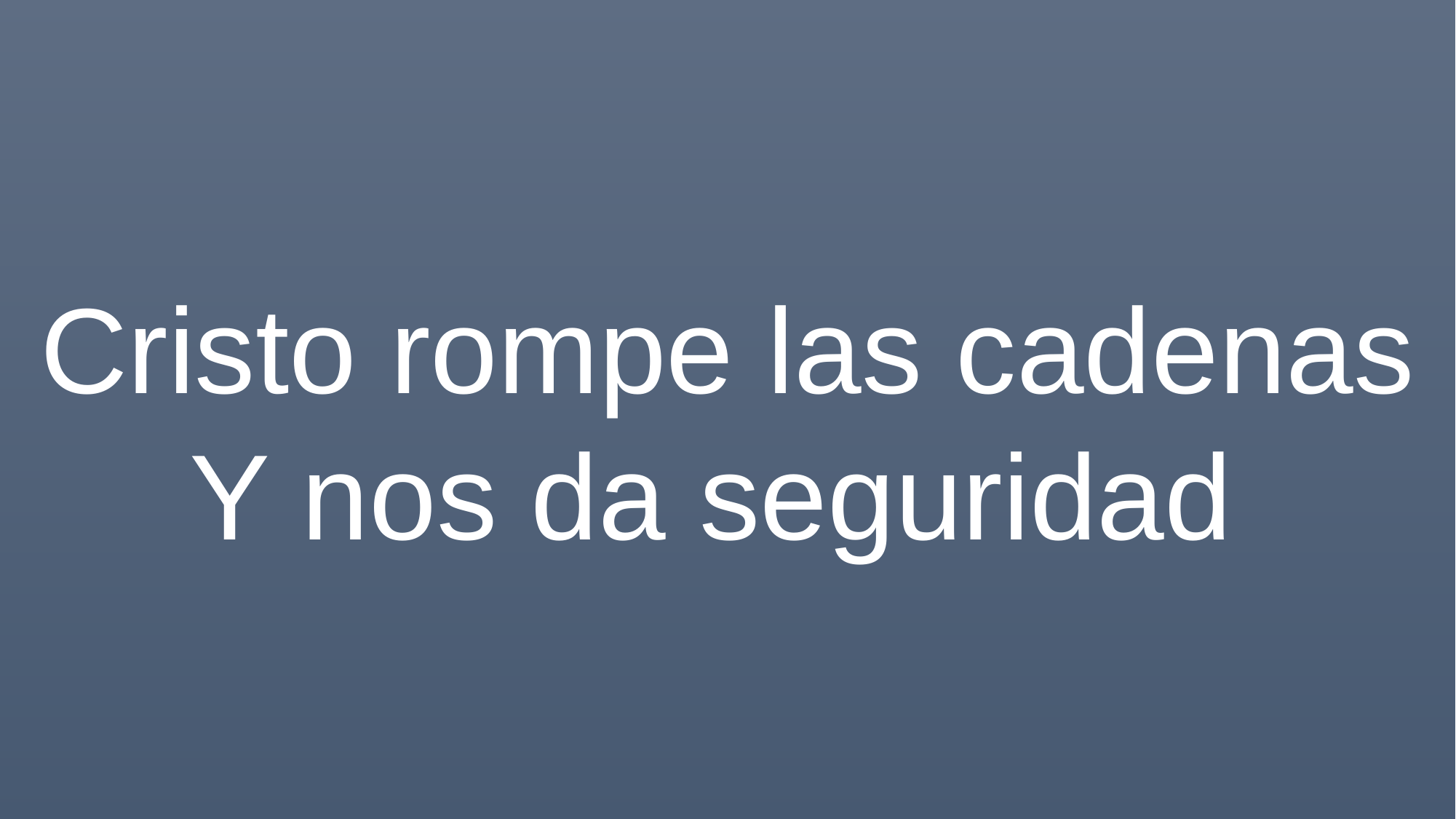

Cristo rompe las cadenas
Y nos da seguridad